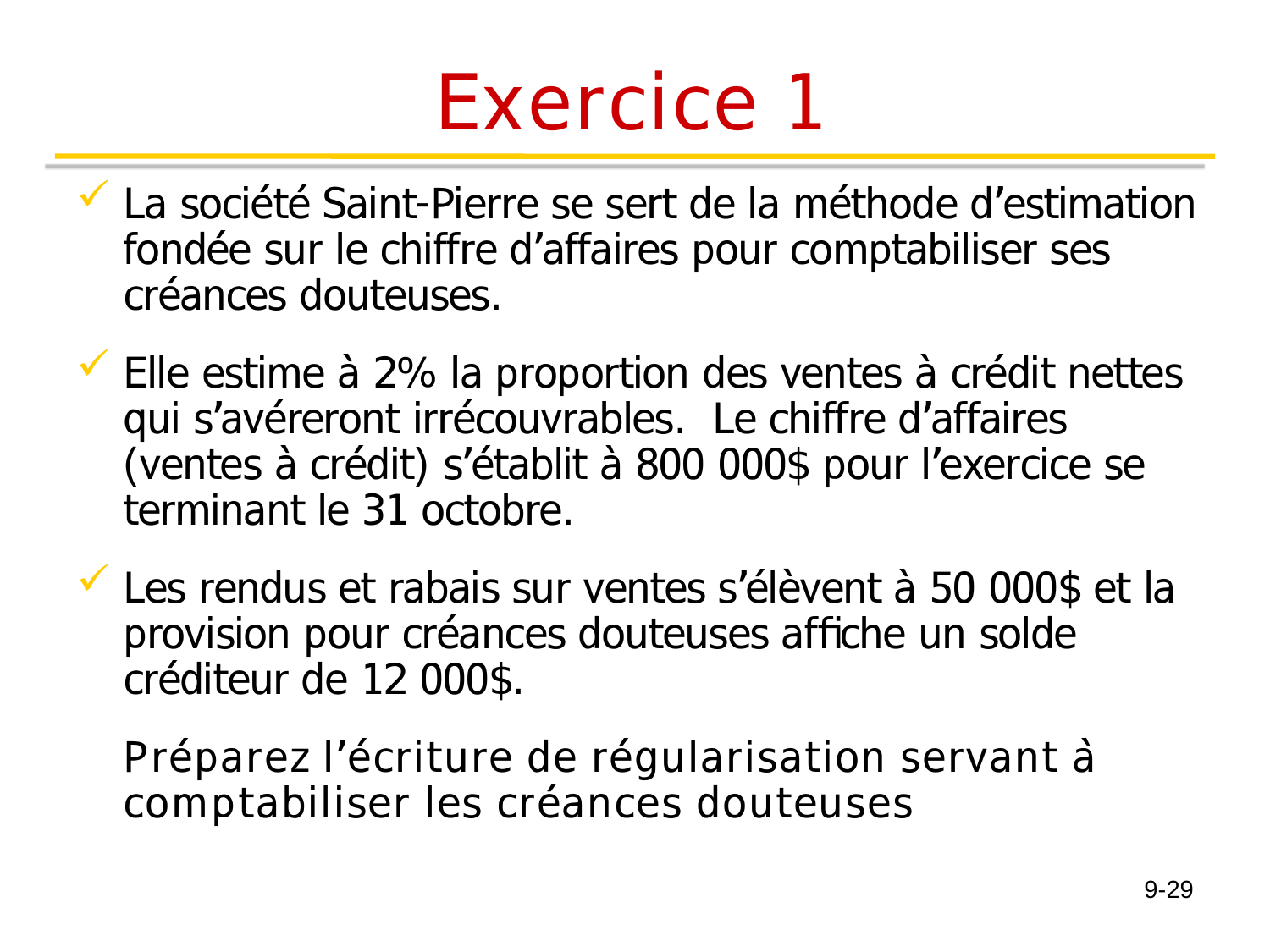

# Exercice 1

La société Saint-Pierre se sert de la méthode d’estimation fondée sur le chiffre d’affaires pour comptabiliser ses créances douteuses.

Elle estime à 2% la proportion des ventes à crédit nettes qui s’avéreront irrécouvrables.  Le chiffre d’affaires (ventes à crédit) s’établit à 800 000$ pour l’exercice se terminant le 31 octobre.

Les rendus et rabais sur ventes s’élèvent à 50 000$ et la provision pour créances douteuses affiche un solde créditeur de 12 000$.

	Préparez l’écriture de régularisation servant à comptabiliser les créances douteuses
9-29